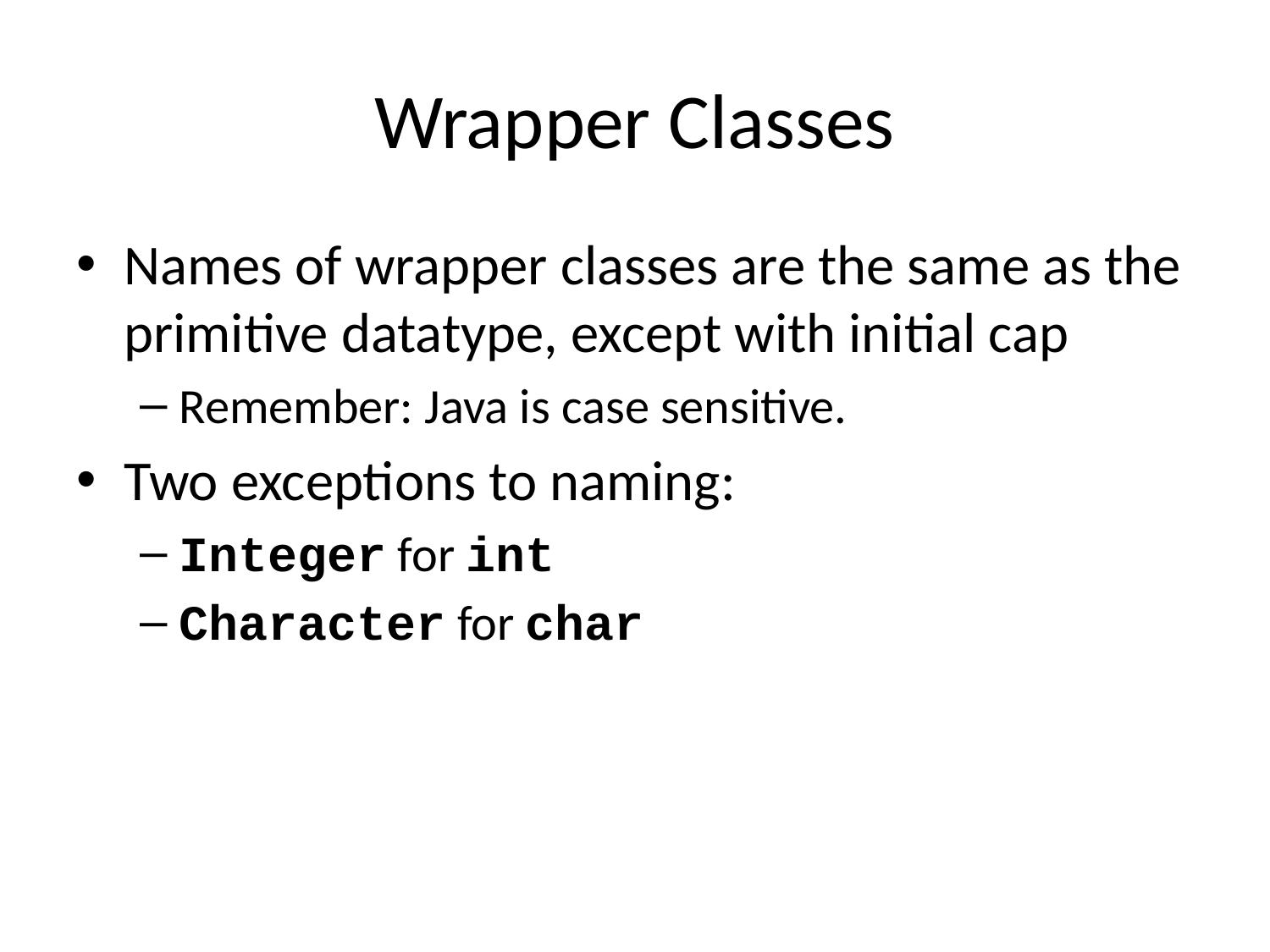

# Wrapper Classes
Names of wrapper classes are the same as the primitive datatype, except with initial cap
Remember: Java is case sensitive.
Two exceptions to naming:
Integer for int
Character for char